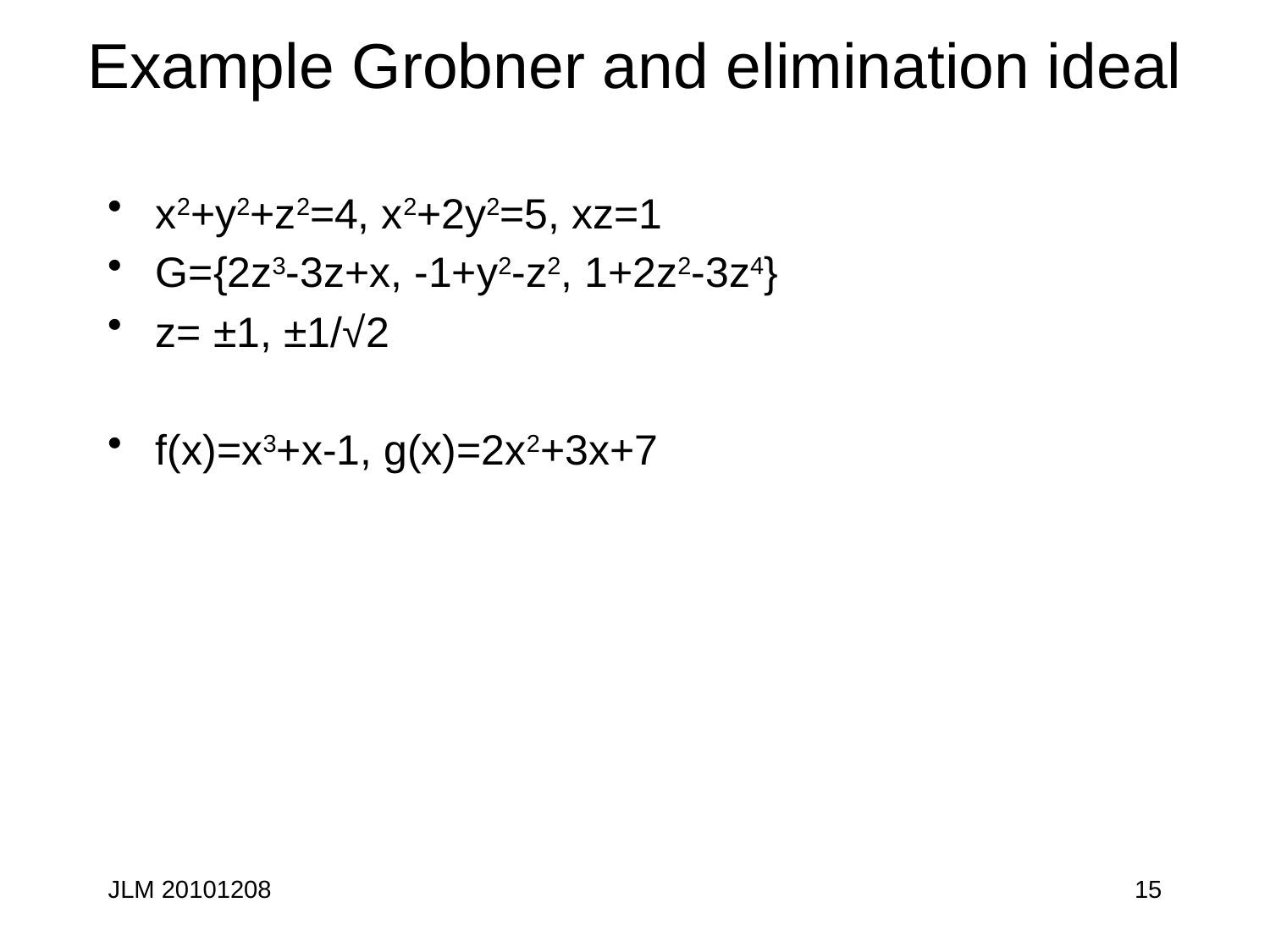

# Example Grobner and elimination ideal
x2+y2+z2=4, x2+2y2=5, xz=1
G={2z3-3z+x, -1+y2-z2, 1+2z2-3z4}
z= ±1, ±1/√2

f(x)=x3+x-1, g(x)=2x2+3x+7

JLM 20101208
15